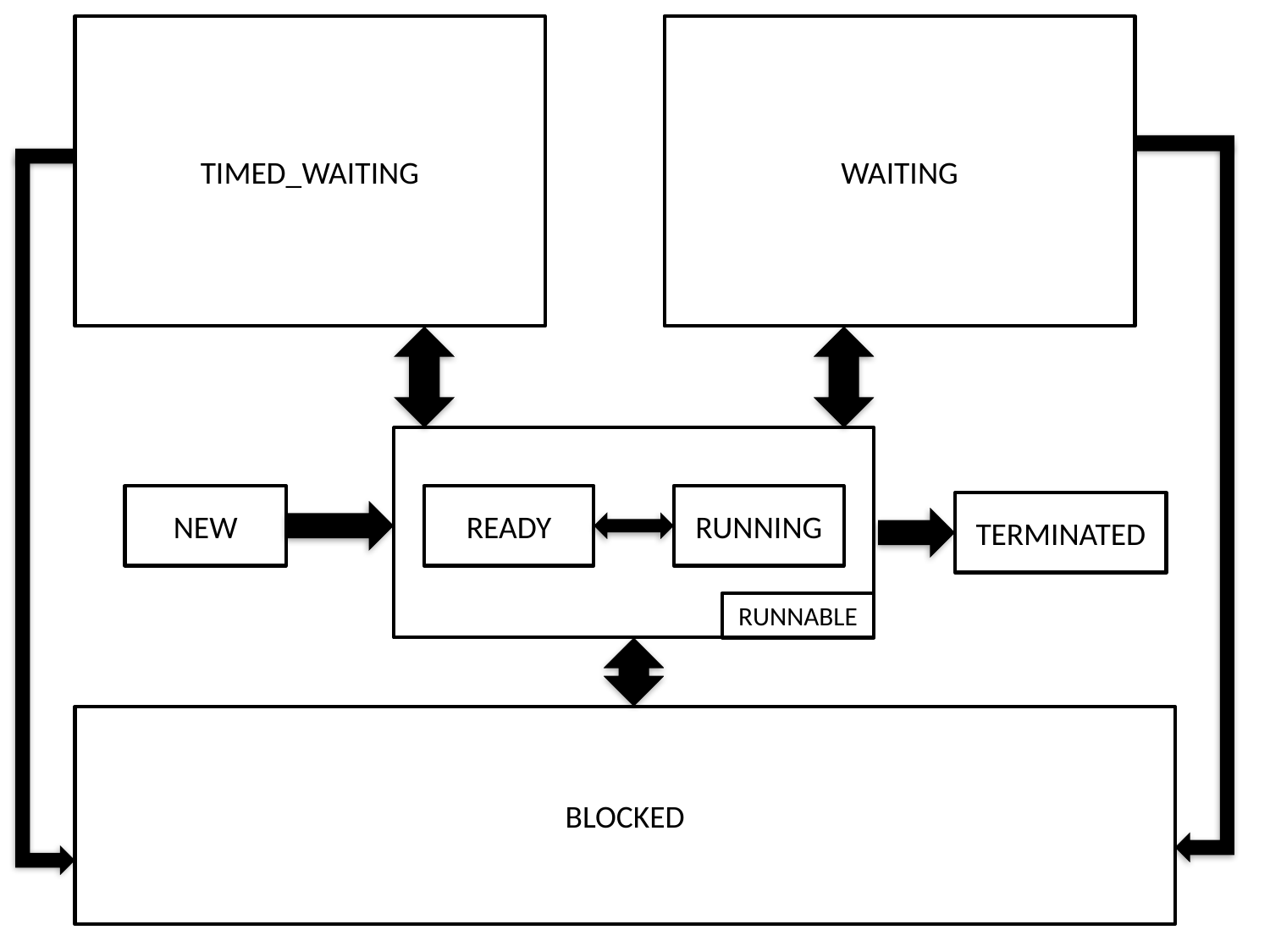

TIMED_WAITING
WAITING

NEW
READY
RUNNING
TERMINATED

RUNNABLE

BLOCKED